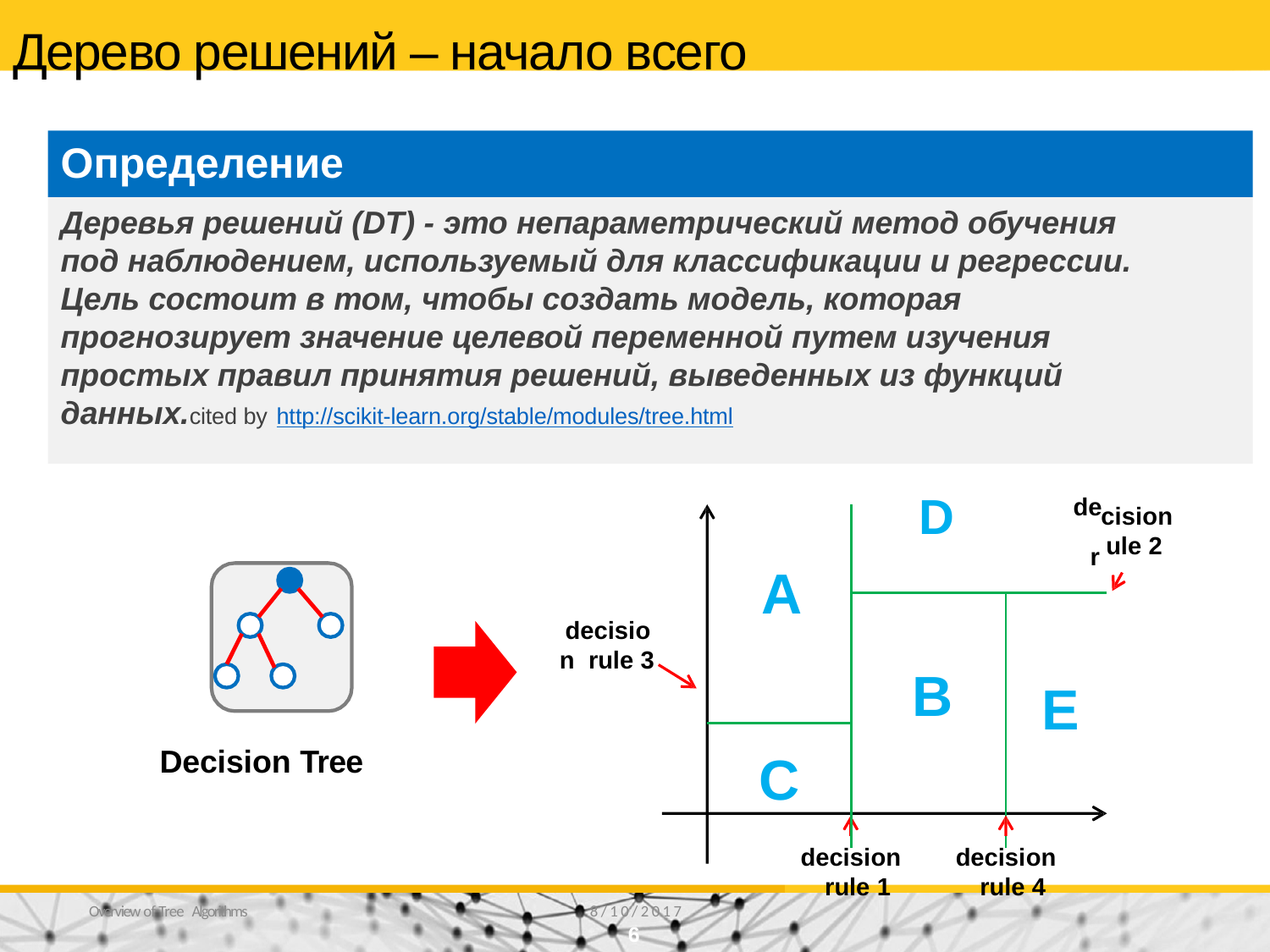

# Дерево решений – начало всего

Определение
Деревья решений (DT) - это непараметрический метод обучения под наблюдением, используемый для классификации и регрессии. Цель состоит в том, чтобы создать модель, которая прогнозирует значение целевой переменной путем изучения простых правил принятия решений, выведенных из функций данных.cited by http://scikit-learn.org/stable/modules/tree.html

cision  ule 2

decision  rule 3

Decision Tree

| A | D de r |  |
| --- | --- | --- |
|  | B | E |
| C |  |  |

decision  rule 1
decision  rule 4
Overview of Tree Algorithms
8/10/2017
6